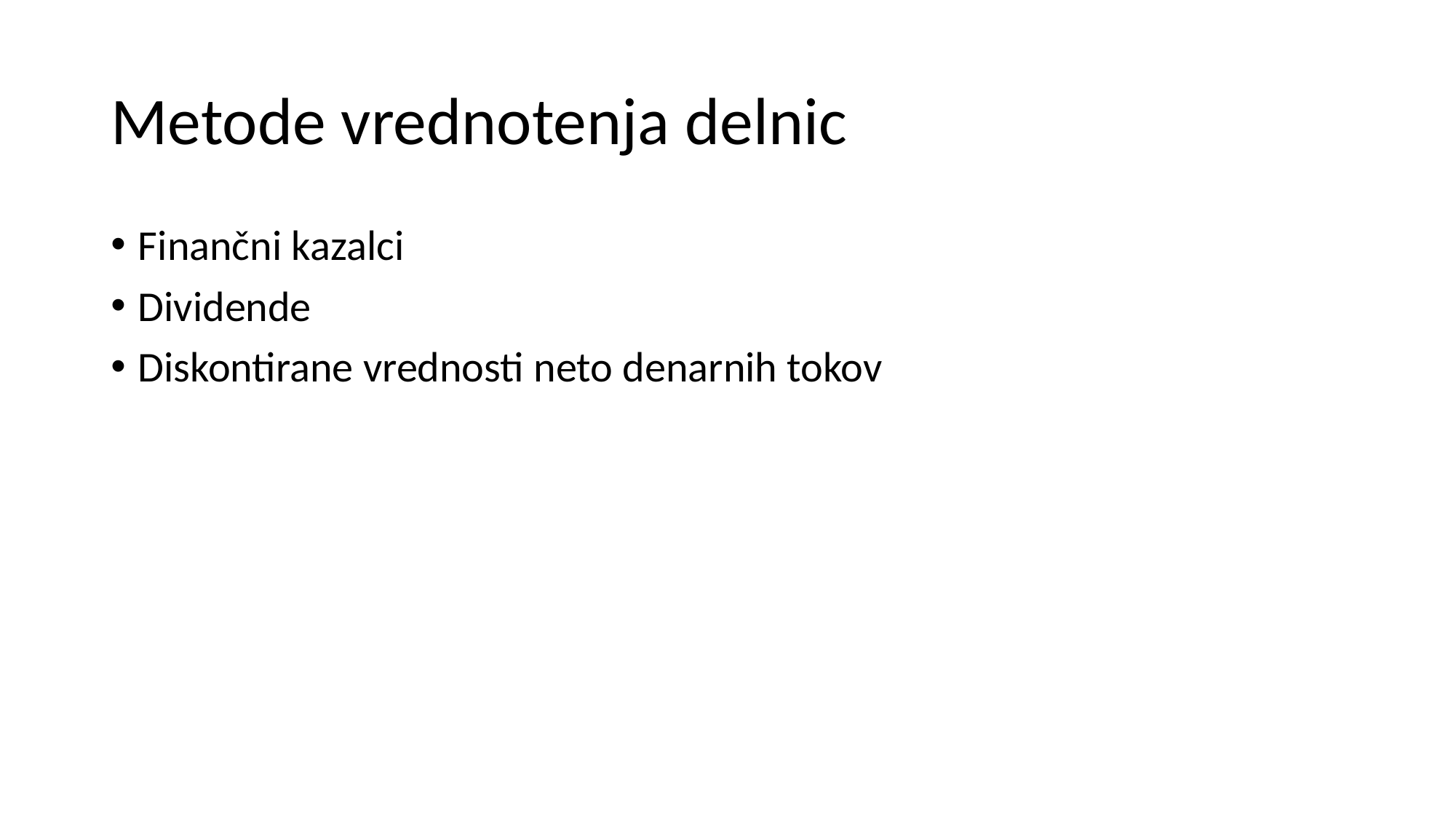

# Metode vrednotenja delnic
Finančni kazalci
Dividende
Diskontirane vrednosti neto denarnih tokov